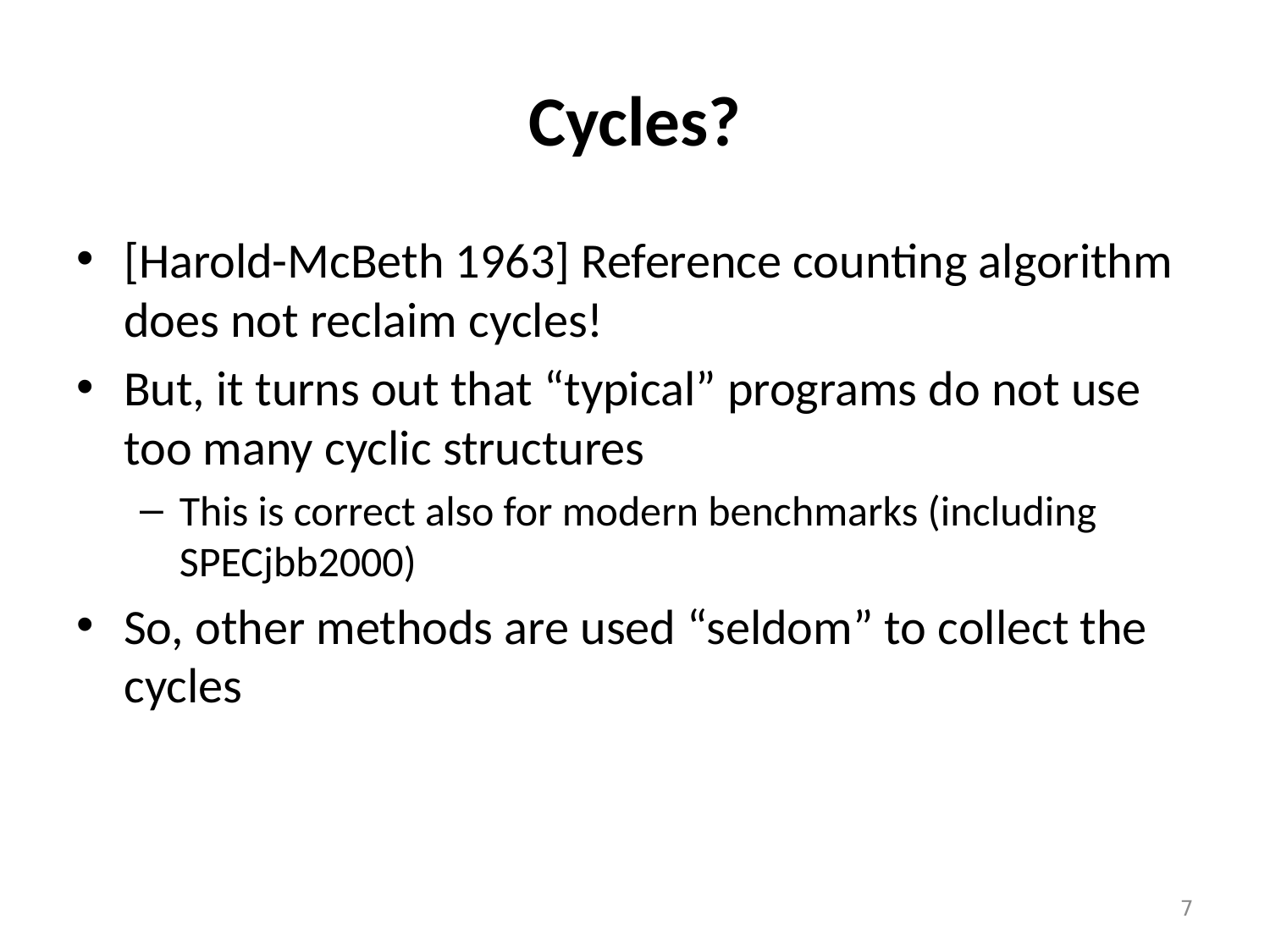

# Cycles?
[Harold-McBeth 1963] Reference counting algorithm does not reclaim cycles!
But, it turns out that “typical” programs do not use too many cyclic structures
This is correct also for modern benchmarks (including SPECjbb2000)
So, other methods are used “seldom” to collect the cycles
7